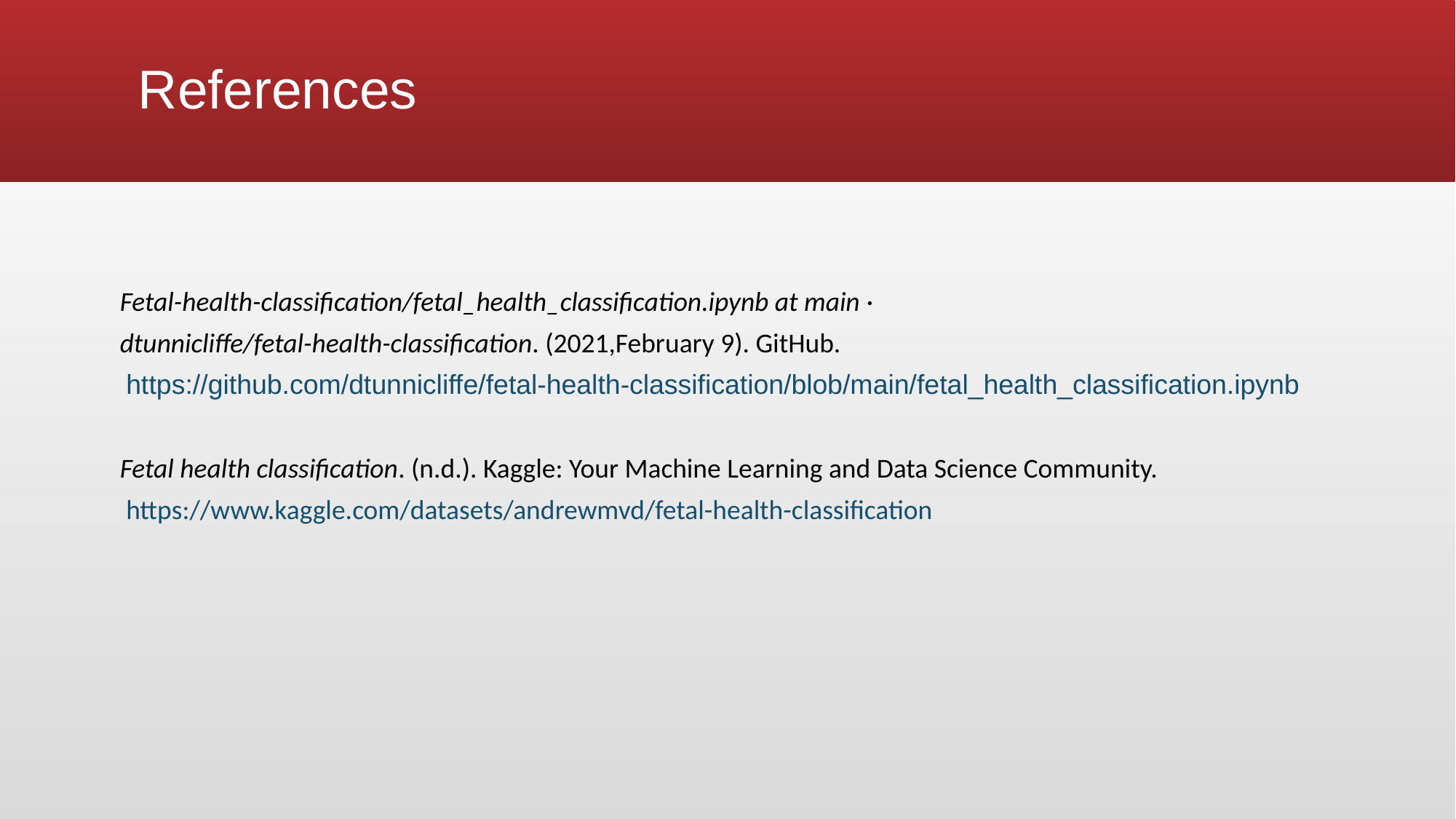

# References

Fetal-health-classification/fetal_health_classification.ipynb at main ·
dtunnicliffe/fetal-health-classification. (2021,February 9). GitHub.
 https://github.com/dtunnicliffe/fetal-health-classification/blob/main/fetal_health_classification.ipynb

Fetal health classification. (n.d.). Kaggle: Your Machine Learning and Data Science Community.
 https://www.kaggle.com/datasets/andrewmvd/fetal-health-classification